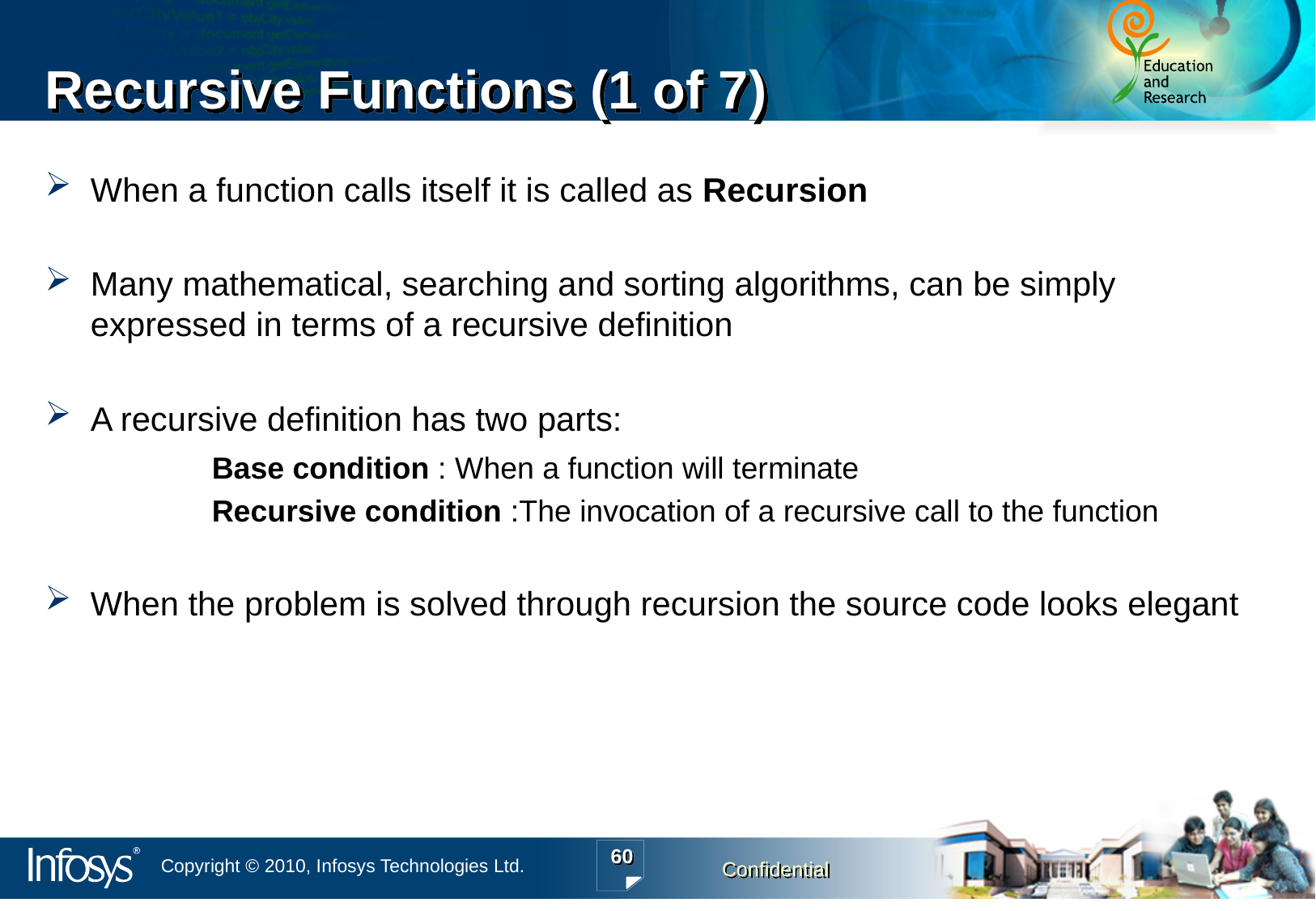

Recursive Functions (1 of 7)
When a function calls itself it is called as Recursion

Many mathematical, searching and sorting algorithms, can be simply expressed in terms of a recursive definition

A recursive definition has two parts:
		Base condition : When a function will terminate
		Recursive condition :The invocation of a recursive call to the function

When the problem is solved through recursion the source code looks elegant